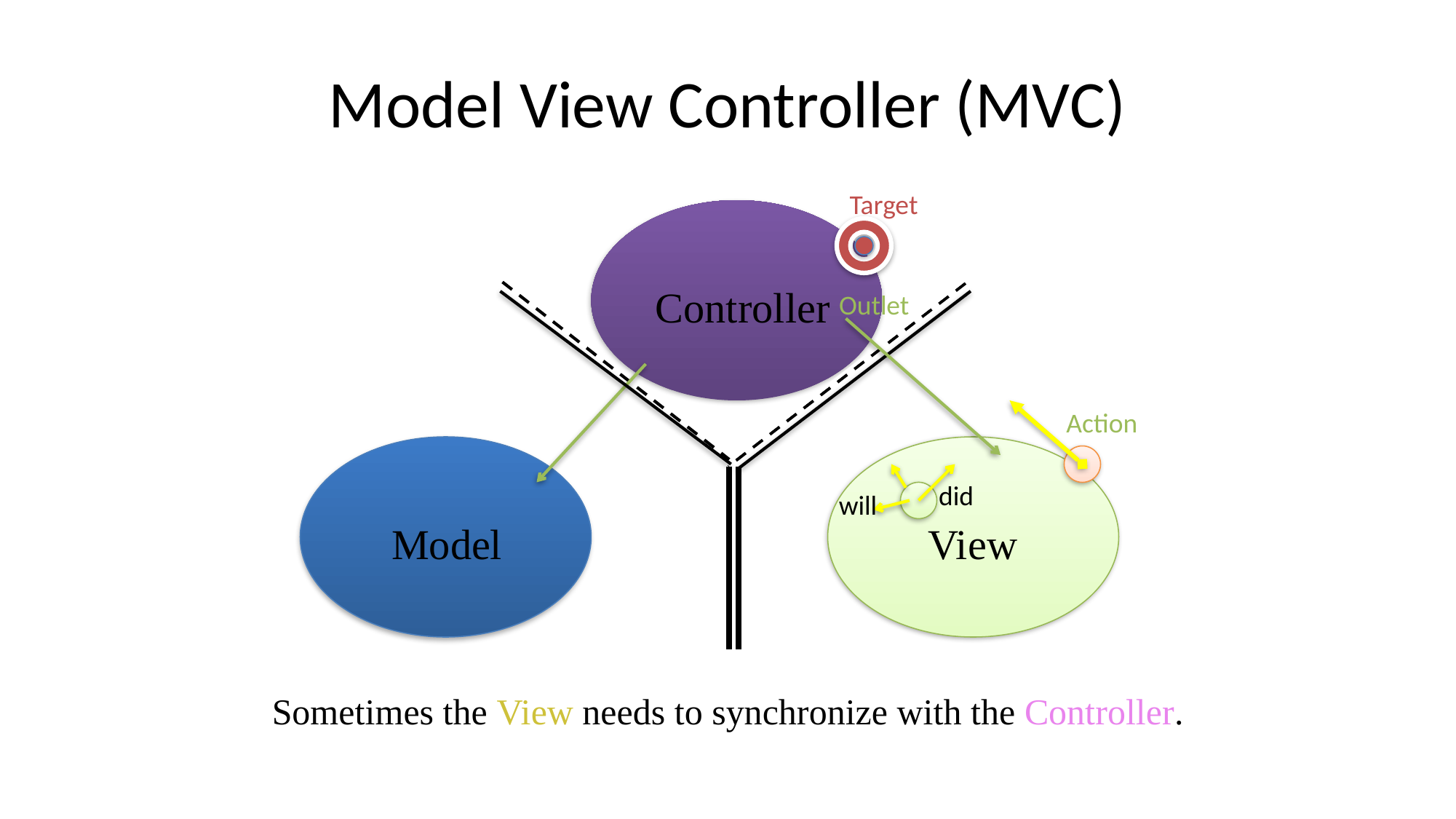

Model View Controller (MVC)
Target

Controller

Outlet
Action

did
will

Model
Model

View

Model
View

Sometimes the View needs to synchronize with the Controller.